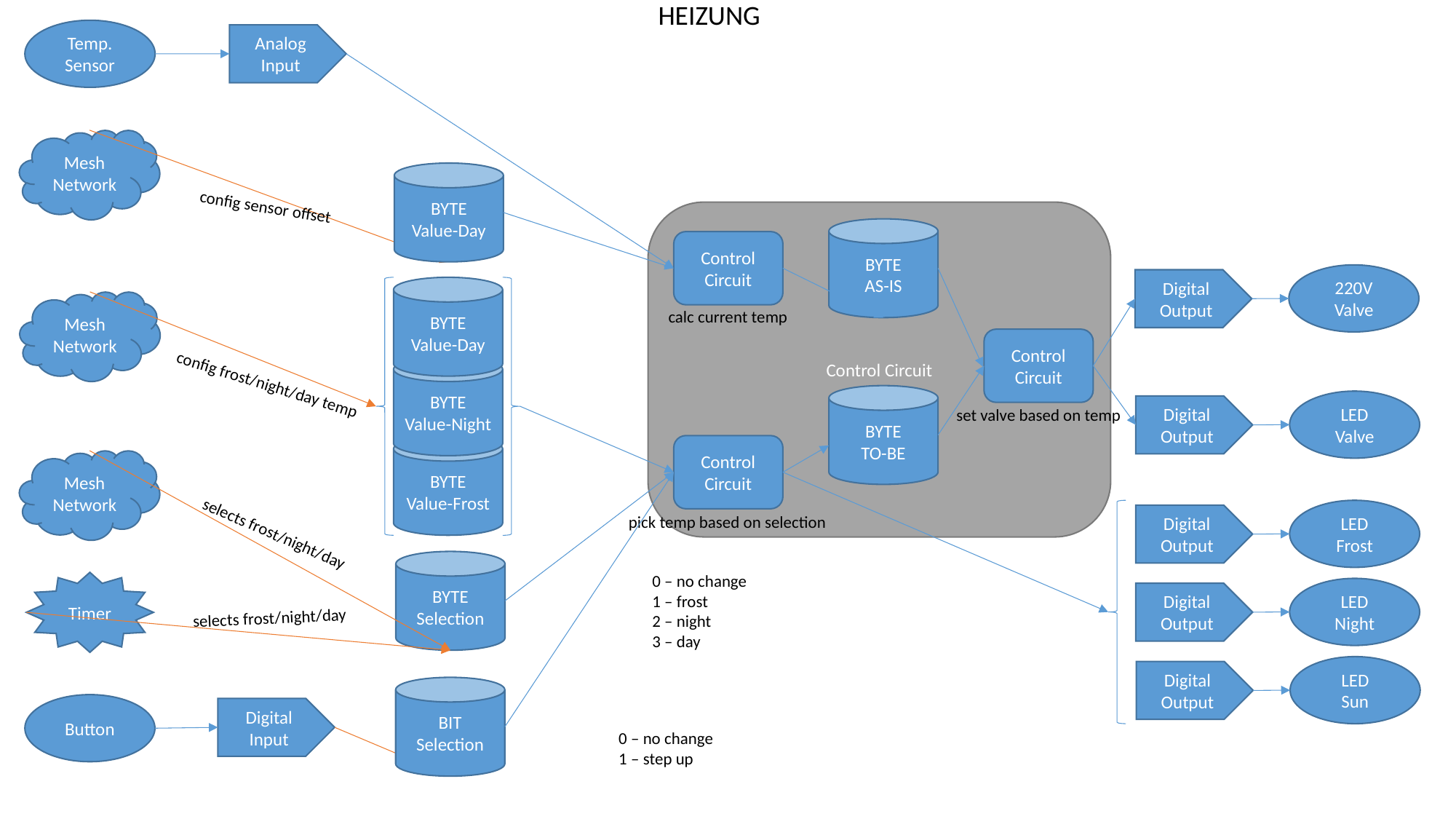

HEIZUNG
Temp. Sensor
Analog Input
Mesh
Network
BYTE
Value-Day
config sensor offset
Control Circuit
BYTE
AS-IS
Control Circuit
220V
Valve
Digital Output

BYTE
Value-Day
Mesh
Network
calc current temp
Control Circuit
BYTE
Value-Night
config frost/night/day temp
BYTE
TO-BE
LED
Valve
Digital Output
set valve based on temp
Control Circuit
BYTE
Value-Frost
Mesh
Network

LED
Frost
Digital Output
pick temp based on selection
selects frost/night/day
BYTE
Selection
0 – no change
1 – frost
2 – night
3 – day
Timer
LED
Night
Digital Output
selects frost/night/day
LED
Sun
Digital Output
BIT
Selection
Button
Digital Input
0 – no change
1 – step up